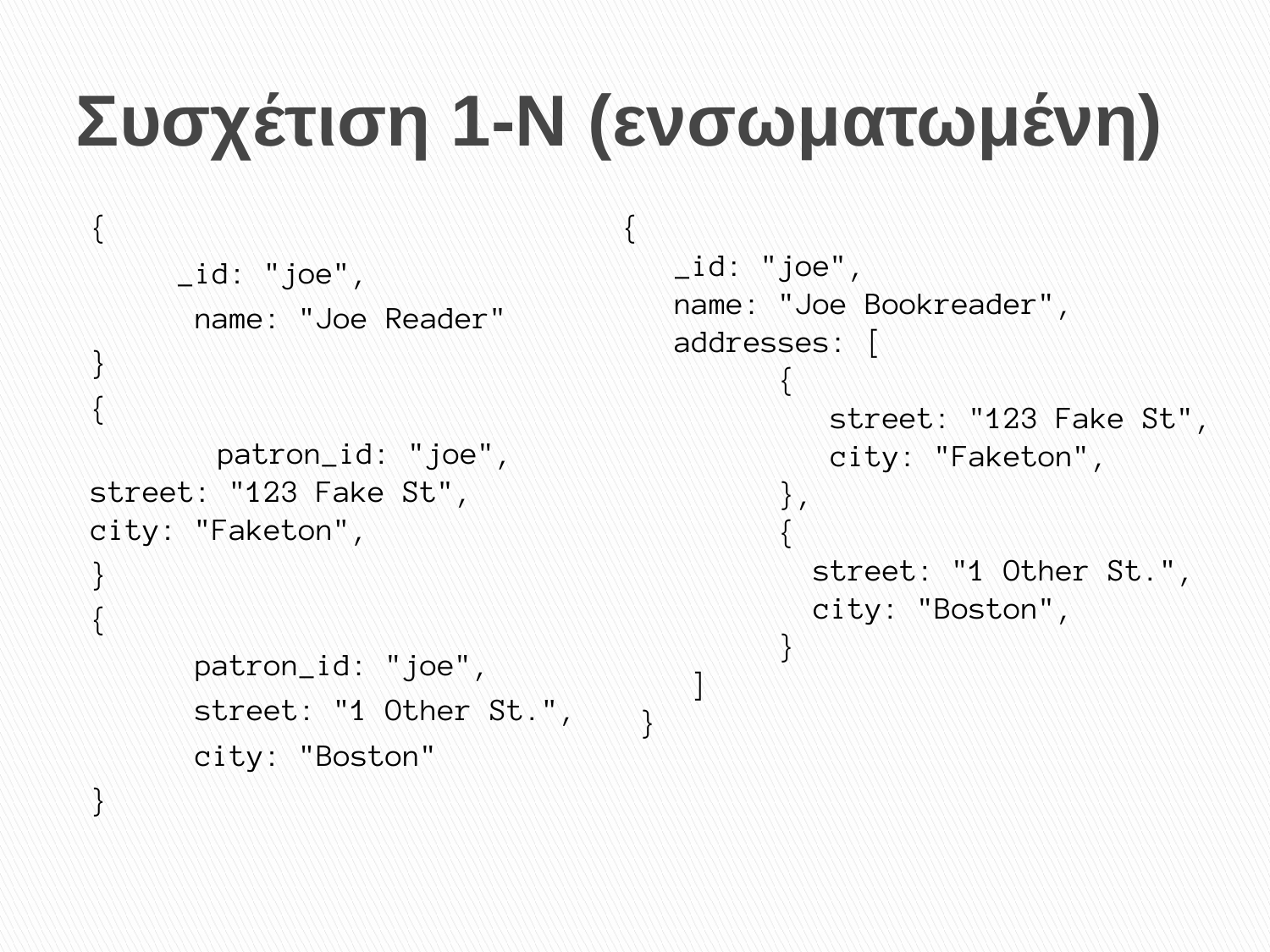

# Συσχέτιση 1-Ν (ενσωματωμένη)
{
     _id: "joe",
      name: "Joe Reader"
}
{
	patron_id: "joe", 	street: "123 Fake St",    	city: "Faketon",
}
{
      patron_id: "joe",
      street: "1 Other St.",
      city: "Boston"
}
{
   _id: "joe",
   name: "Joe Bookreader",
   addresses: [
         {
            street: "123 Fake St",
            city: "Faketon",
         },
         {
           street: "1 Other St.",
           city: "Boston",
         }
    ]
 }